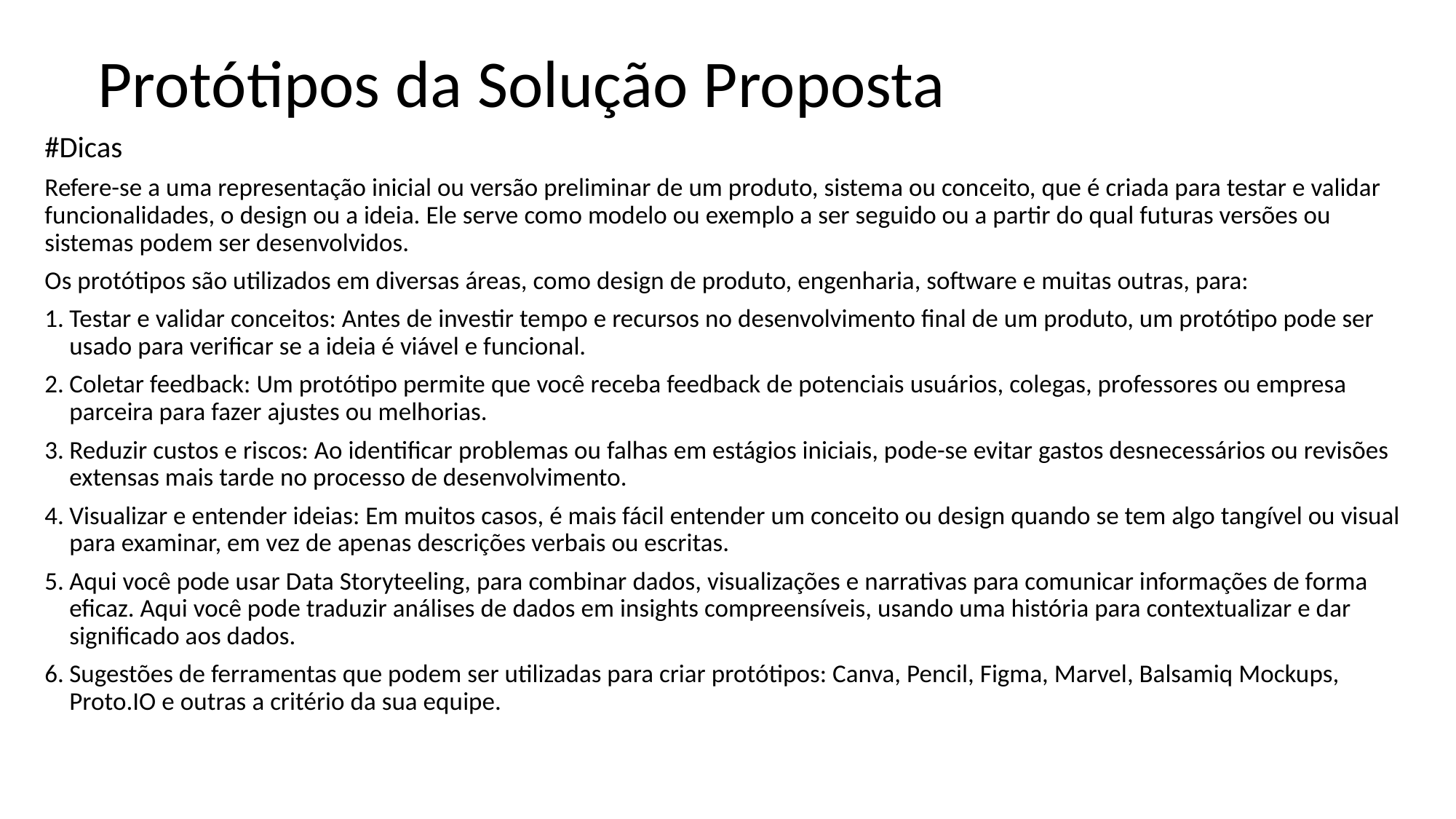

# Protótipos da Solução Proposta
#Dicas
Refere-se a uma representação inicial ou versão preliminar de um produto, sistema ou conceito, que é criada para testar e validar funcionalidades, o design ou a ideia. Ele serve como modelo ou exemplo a ser seguido ou a partir do qual futuras versões ou sistemas podem ser desenvolvidos.
Os protótipos são utilizados em diversas áreas, como design de produto, engenharia, software e muitas outras, para:
Testar e validar conceitos: Antes de investir tempo e recursos no desenvolvimento final de um produto, um protótipo pode ser usado para verificar se a ideia é viável e funcional.
Coletar feedback: Um protótipo permite que você receba feedback de potenciais usuários, colegas, professores ou empresa parceira para fazer ajustes ou melhorias.
Reduzir custos e riscos: Ao identificar problemas ou falhas em estágios iniciais, pode-se evitar gastos desnecessários ou revisões extensas mais tarde no processo de desenvolvimento.
Visualizar e entender ideias: Em muitos casos, é mais fácil entender um conceito ou design quando se tem algo tangível ou visual para examinar, em vez de apenas descrições verbais ou escritas.
Aqui você pode usar Data Storyteeling, para combinar dados, visualizações e narrativas para comunicar informações de forma eficaz. Aqui você pode traduzir análises de dados em insights compreensíveis, usando uma história para contextualizar e dar significado aos dados.
Sugestões de ferramentas que podem ser utilizadas para criar protótipos: Canva, Pencil, Figma, Marvel, Balsamiq Mockups, Proto.IO e outras a critério da sua equipe.